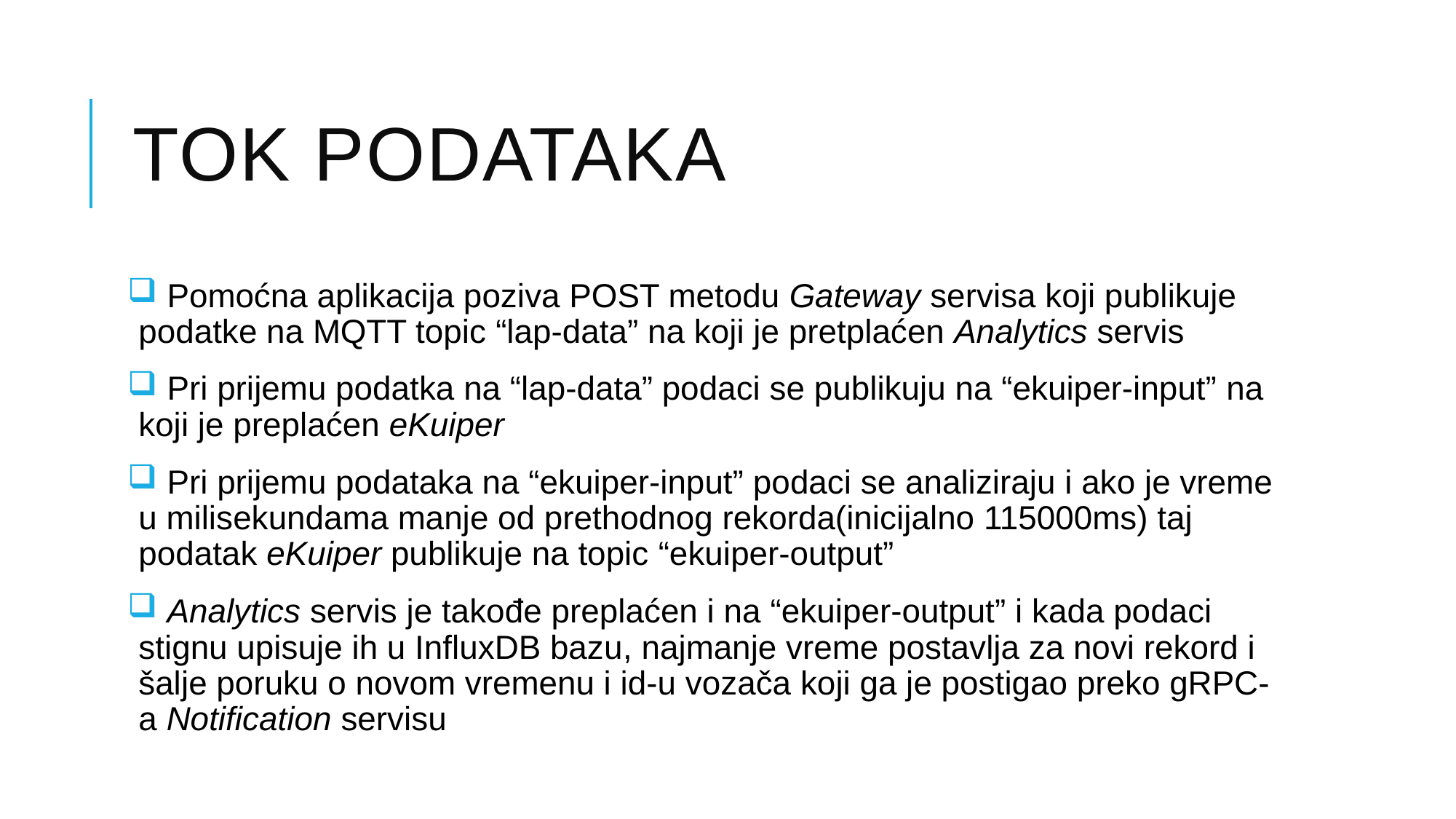

# Tok podataka
 Pomoćna aplikacija poziva POST metodu Gateway servisa koji publikuje podatke na MQTT topic “lap-data” na koji je pretplaćen Analytics servis
 Pri prijemu podatka na “lap-data” podaci se publikuju na “ekuiper-input” na koji je preplaćen eKuiper
 Pri prijemu podataka na “ekuiper-input” podaci se analiziraju i ako je vreme u milisekundama manje od prethodnog rekorda(inicijalno 115000ms) taj podatak eKuiper publikuje na topic “ekuiper-output”
 Analytics servis je takođe preplaćen i na “ekuiper-output” i kada podaci stignu upisuje ih u InfluxDB bazu, najmanje vreme postavlja za novi rekord i šalje poruku o novom vremenu i id-u vozača koji ga je postigao preko gRPC-a Notification servisu